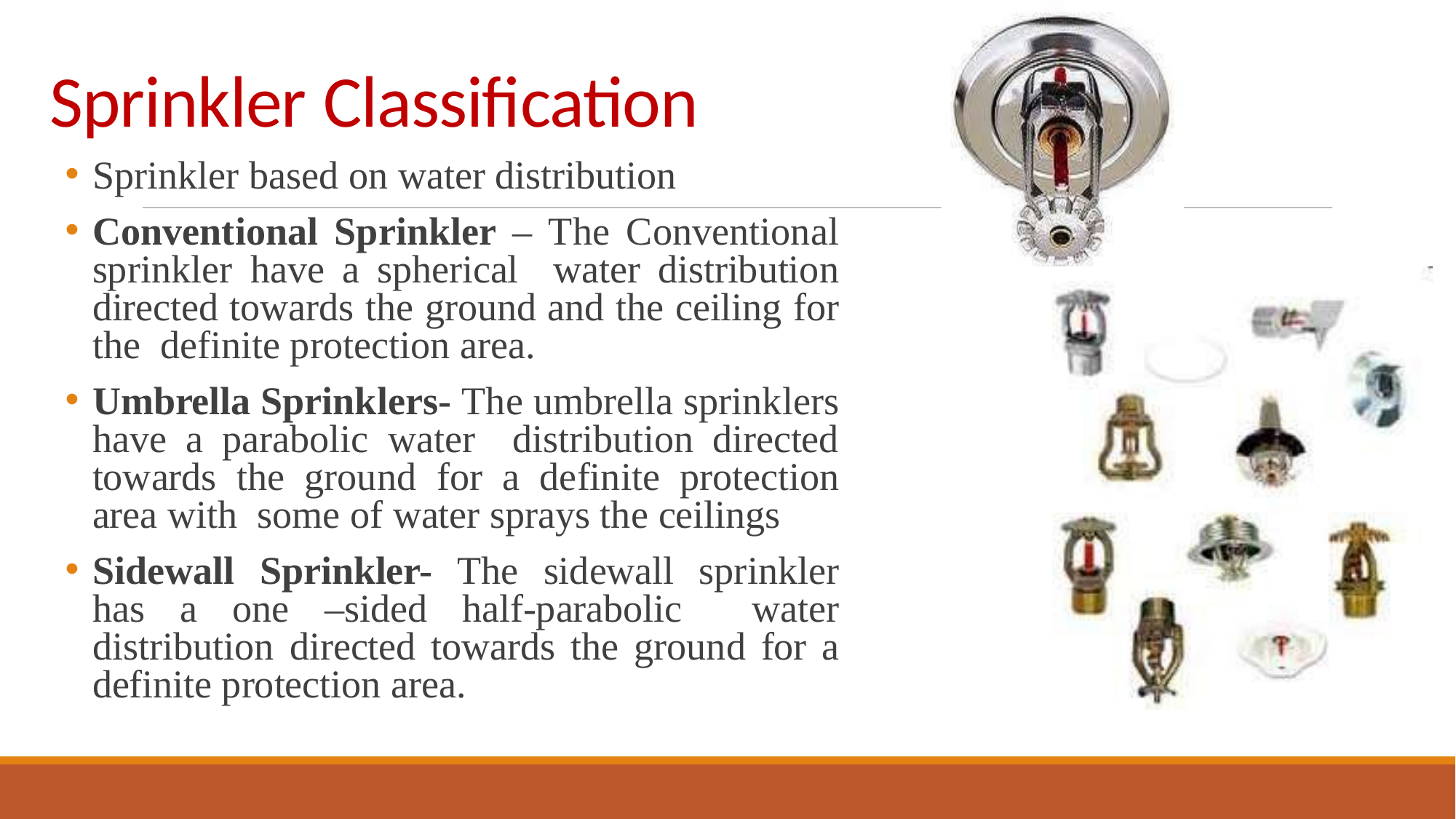

# Sprinkler Classification
Sprinkler based on water distribution
Conventional Sprinkler – The Conventional sprinkler have a spherical  water distribution directed towards the ground and the ceiling for the  definite protection area.
Umbrella Sprinklers- The umbrella sprinklers have a parabolic water  distribution directed towards the ground for a definite protection area with  some of water sprays the ceilings
Sidewall Sprinkler- The sidewall sprinkler has a one –sided half-parabolic  water distribution directed towards the ground for a definite protection area.